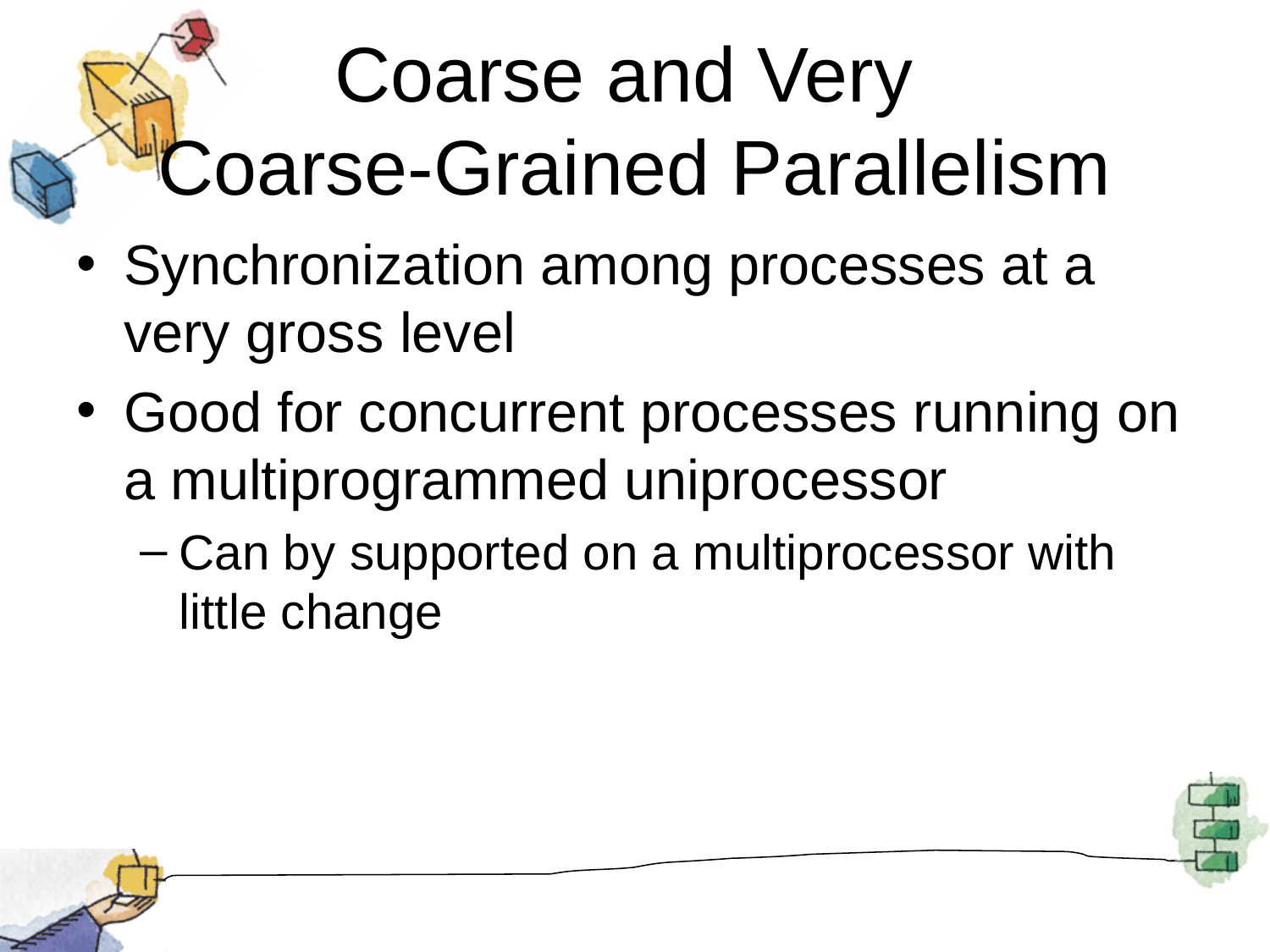

# Coarse and Very Coarse-Grained Parallelism
Synchronization among processes at a very gross level
Good for concurrent processes running on a multiprogrammed uniprocessor
Can by supported on a multiprocessor with little change